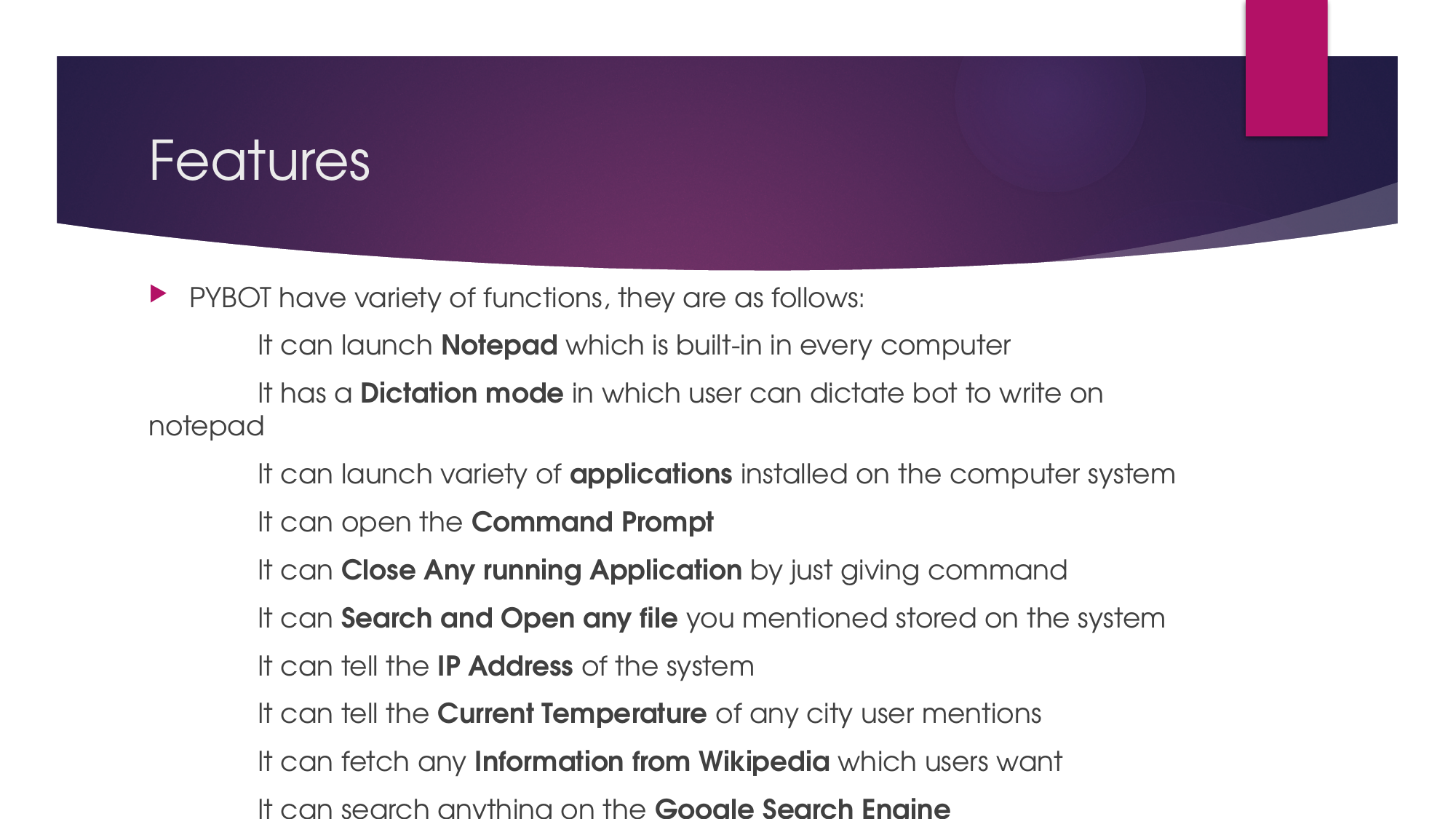

# Features
PYBOT have variety of functions, they are as follows:
	It can launch Notepad which is built-in in every computer
	It has a Dictation mode in which user can dictate bot to write on notepad
	It can launch variety of applications installed on the computer system
	It can open the Command Prompt
	It can Close Any running Application by just giving command
	It can Search and Open any file you mentioned stored on the system
	It can tell the IP Address of the system
	It can tell the Current Temperature of any city user mentions
	It can fetch any Information from Wikipedia which users want
	It can search anything on the Google Search Engine